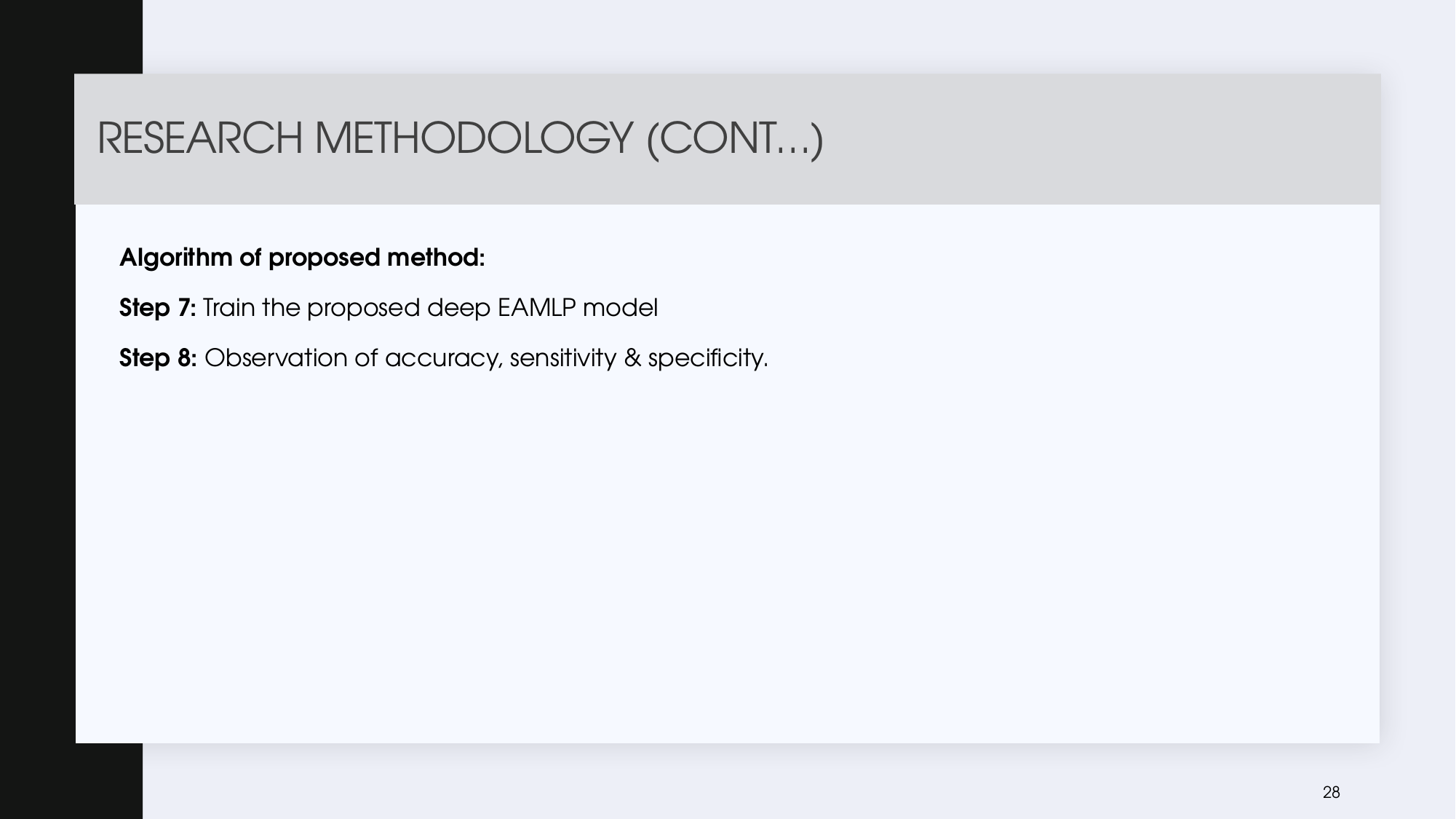

# Research Methodology (Cont…)

Algorithm of proposed method:
Step 7: Train the proposed deep EAMLP model
Step 8: Observation of accuracy, sensitivity & specificity.

28